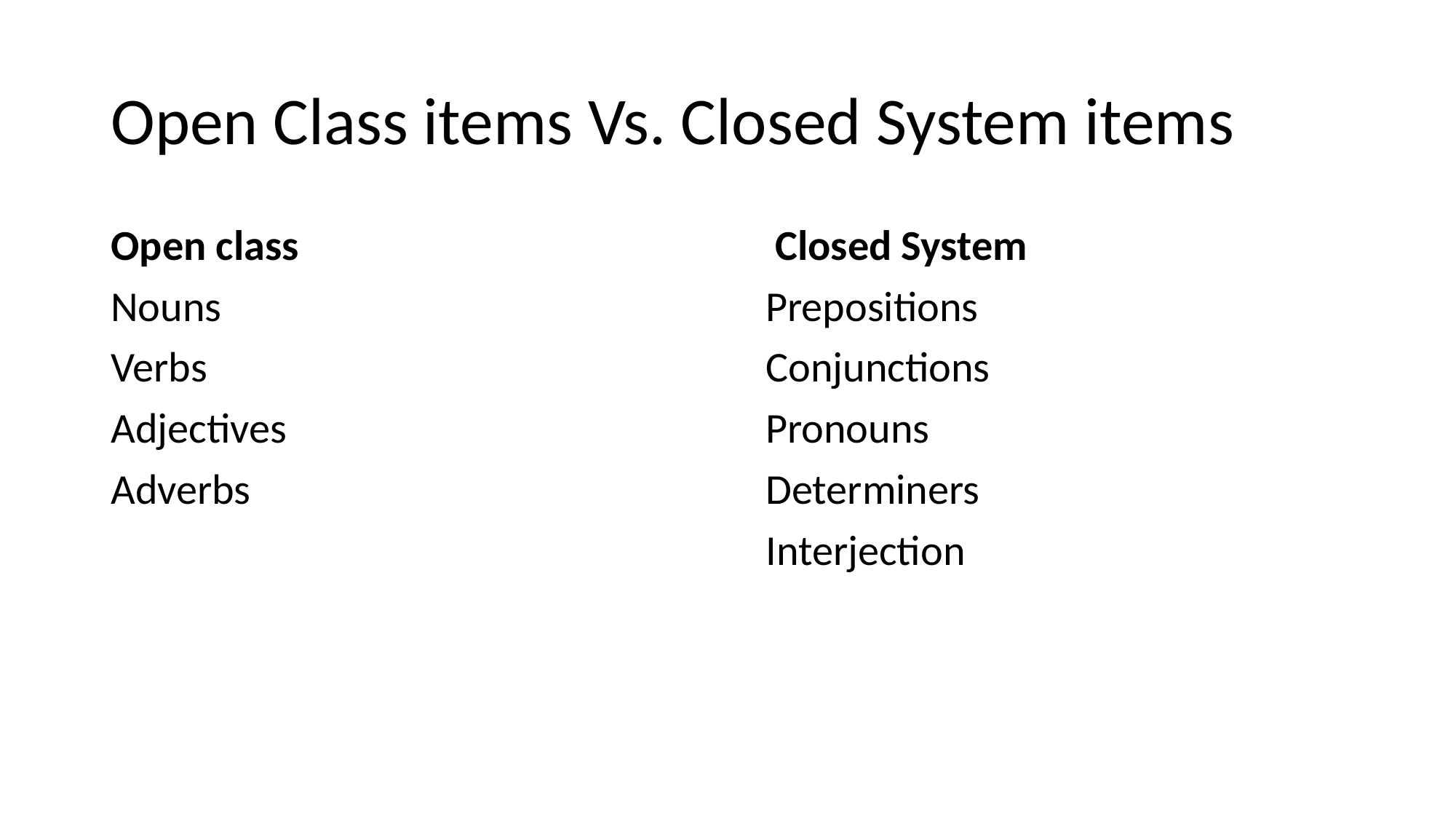

# Open Class items Vs. Closed System items
Open class  					 Closed System
Nouns					Prepositions
Verbs						Conjunctions
Adjectives					Pronouns
Adverbs					Determiners
						Interjection